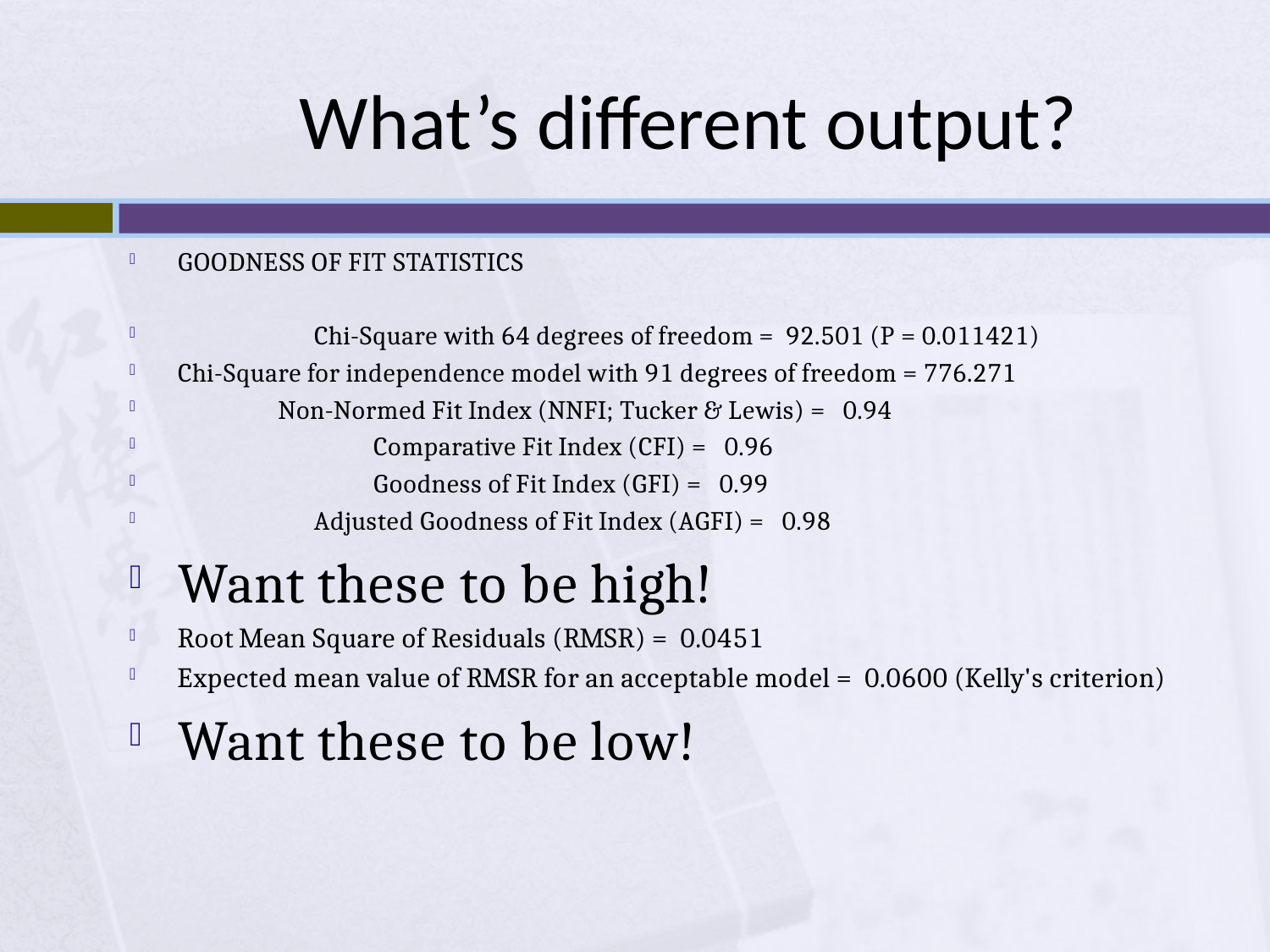

# What’s different output?
GOODNESS OF FIT STATISTICS

                       Chi-Square with 64 degrees of freedom =  92.501 (P = 0.011421)
Chi-Square for independence model with 91 degrees of freedom = 776.271
                 Non-Normed Fit Index (NNFI; Tucker & Lewis) =   0.94
                                 Comparative Fit Index (CFI) =   0.96
                                 Goodness of Fit Index (GFI) =   0.99
                       Adjusted Goodness of Fit Index (AGFI) =   0.98
Want these to be high!
Root Mean Square of Residuals (RMSR) =  0.0451
Expected mean value of RMSR for an acceptable model =  0.0600 (Kelly's criterion)
Want these to be low!